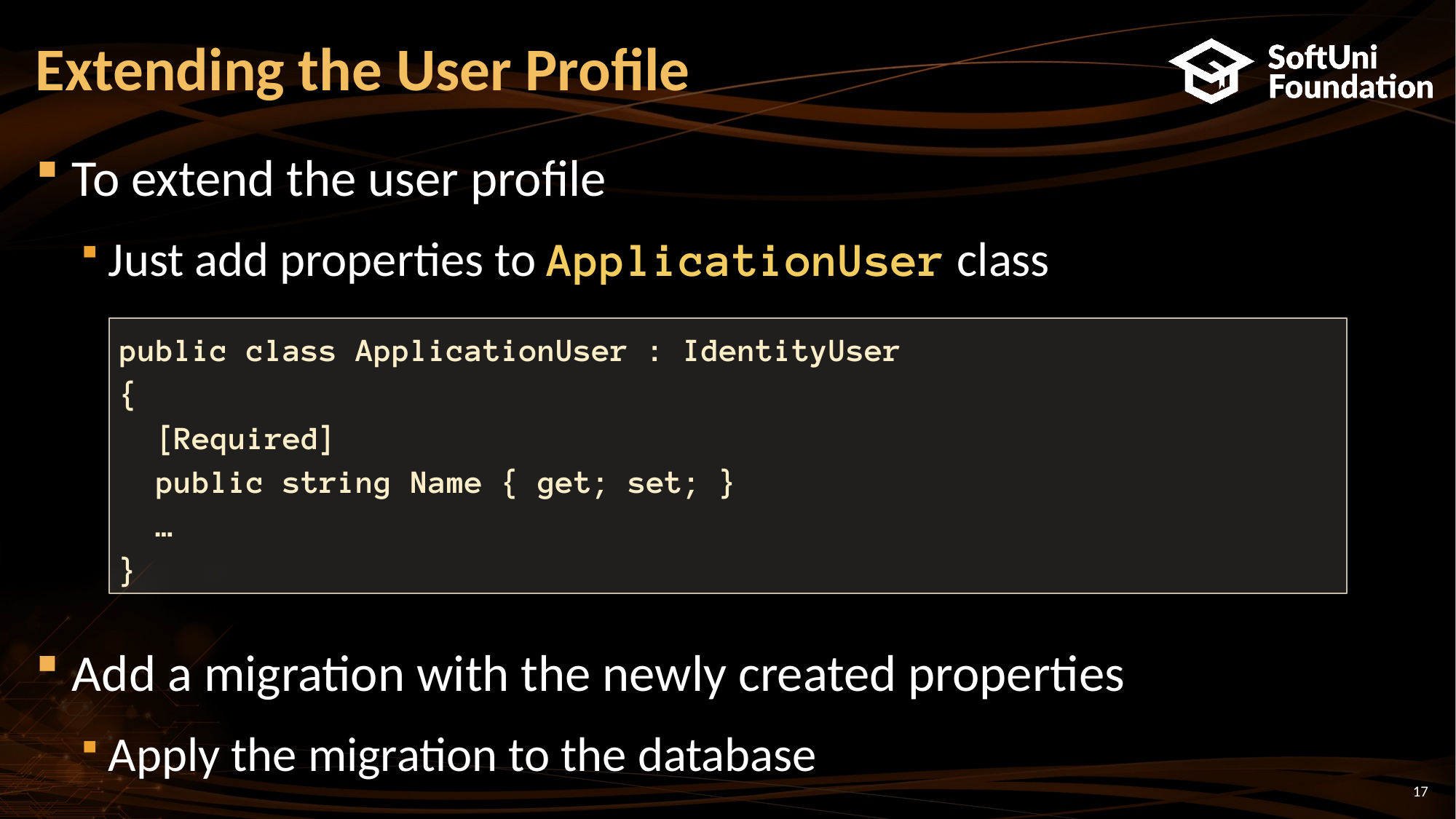

# Extending the User Profile
To extend the user profile
Just add properties to ApplicationUser class

Add a migration with the newly created properties
Apply the migration to the database
public class ApplicationUser : IdentityUser
{
  [Required]
  public string Name { get; set; }
  …
}
17